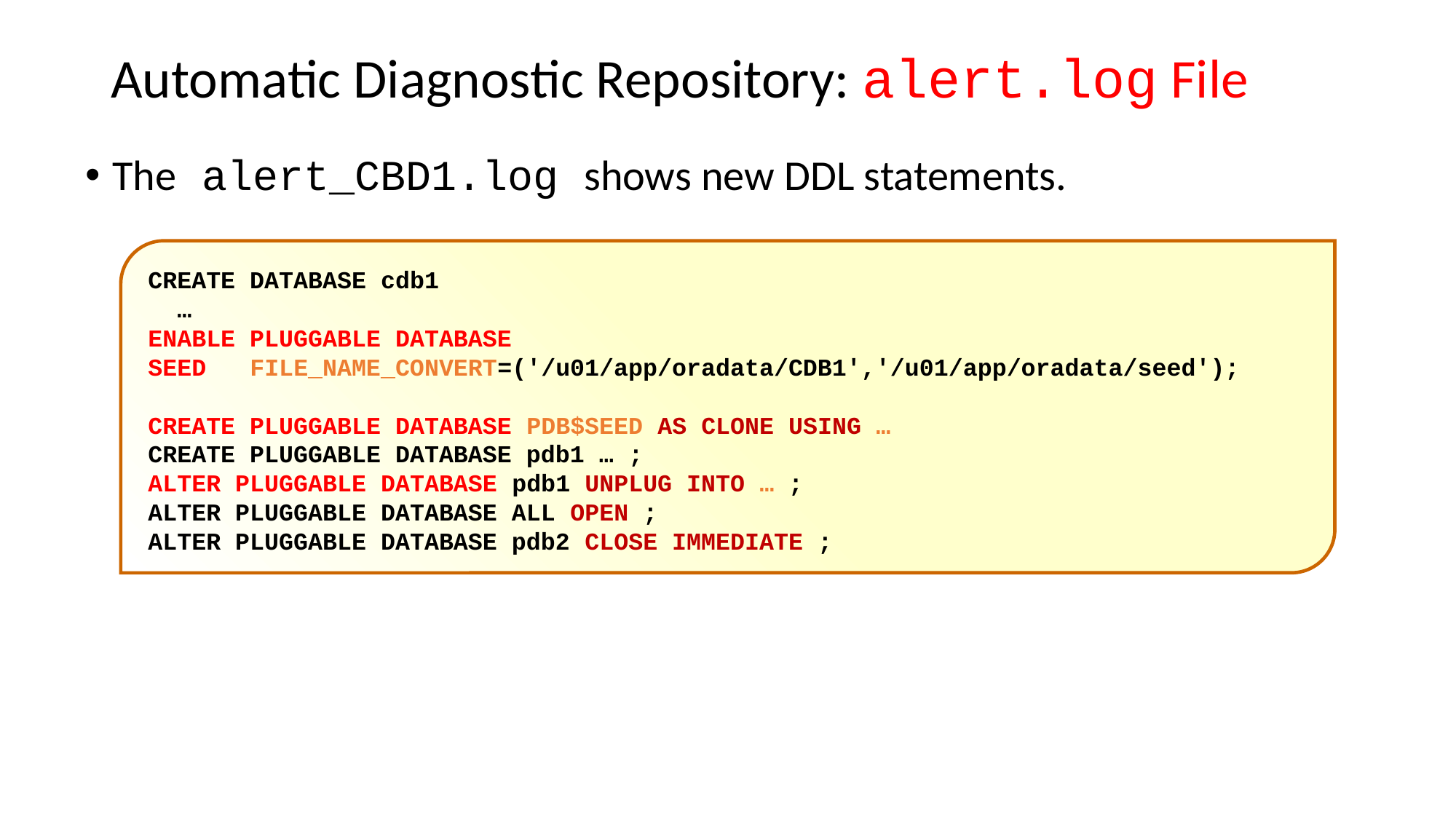

# Automatic Diagnostic Repository: alert.log File
The alert_CBD1.log shows new DDL statements.

CREATE DATABASE cdb1
  …
ENABLE PLUGGABLE DATABASE
SEED   FILE_NAME_CONVERT=('/u01/app/oradata/CDB1','/u01/app/oradata/seed');

CREATE PLUGGABLE DATABASE PDB$SEED AS CLONE USING …
CREATE PLUGGABLE DATABASE pdb1 … ;
ALTER PLUGGABLE DATABASE pdb1 UNPLUG INTO … ;
ALTER PLUGGABLE DATABASE ALL OPEN ;
ALTER PLUGGABLE DATABASE pdb2 CLOSE IMMEDIATE ;